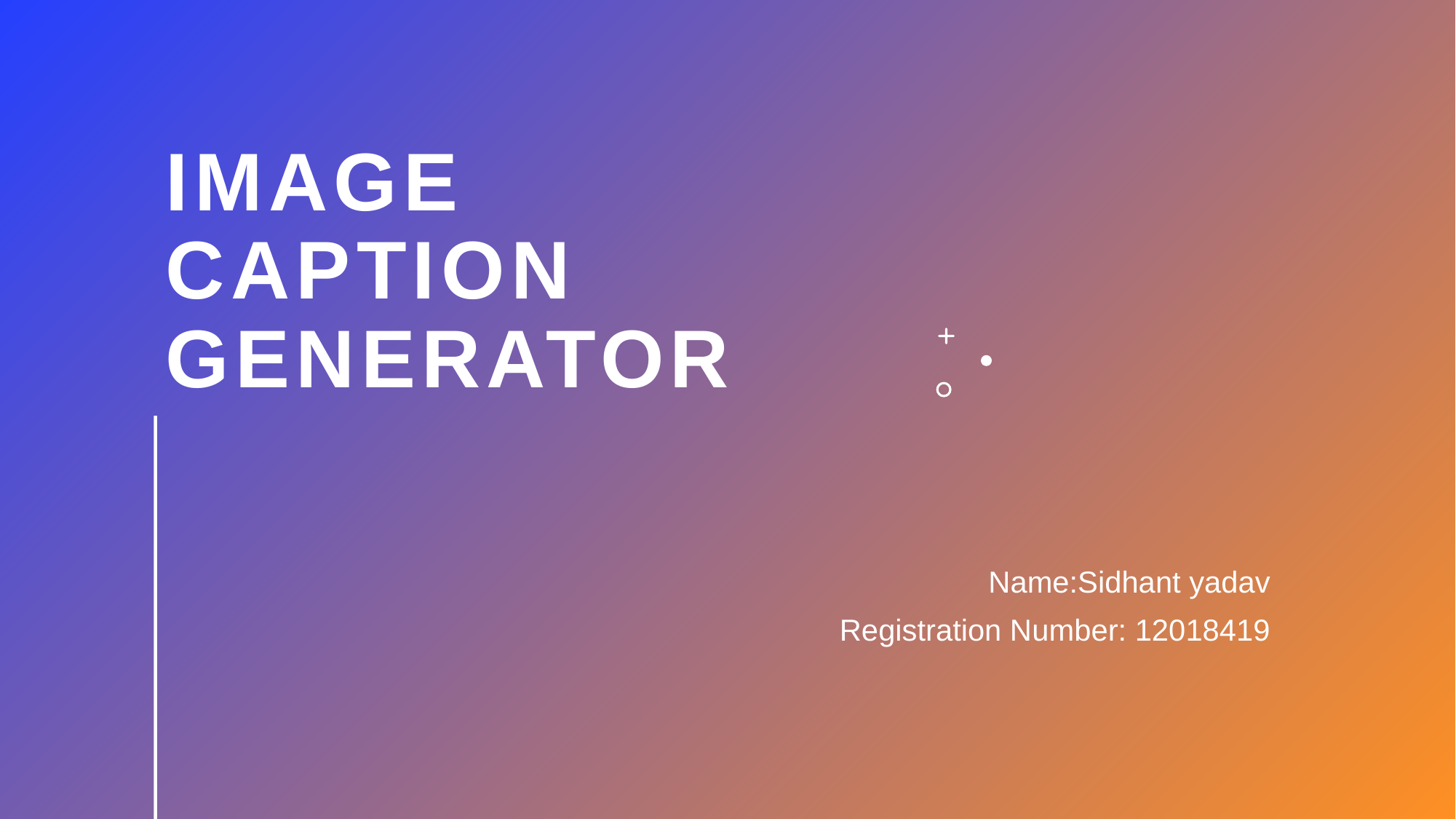

# Image Caption Generator
Name:Sidhant yadav
Registration Number: 12018419